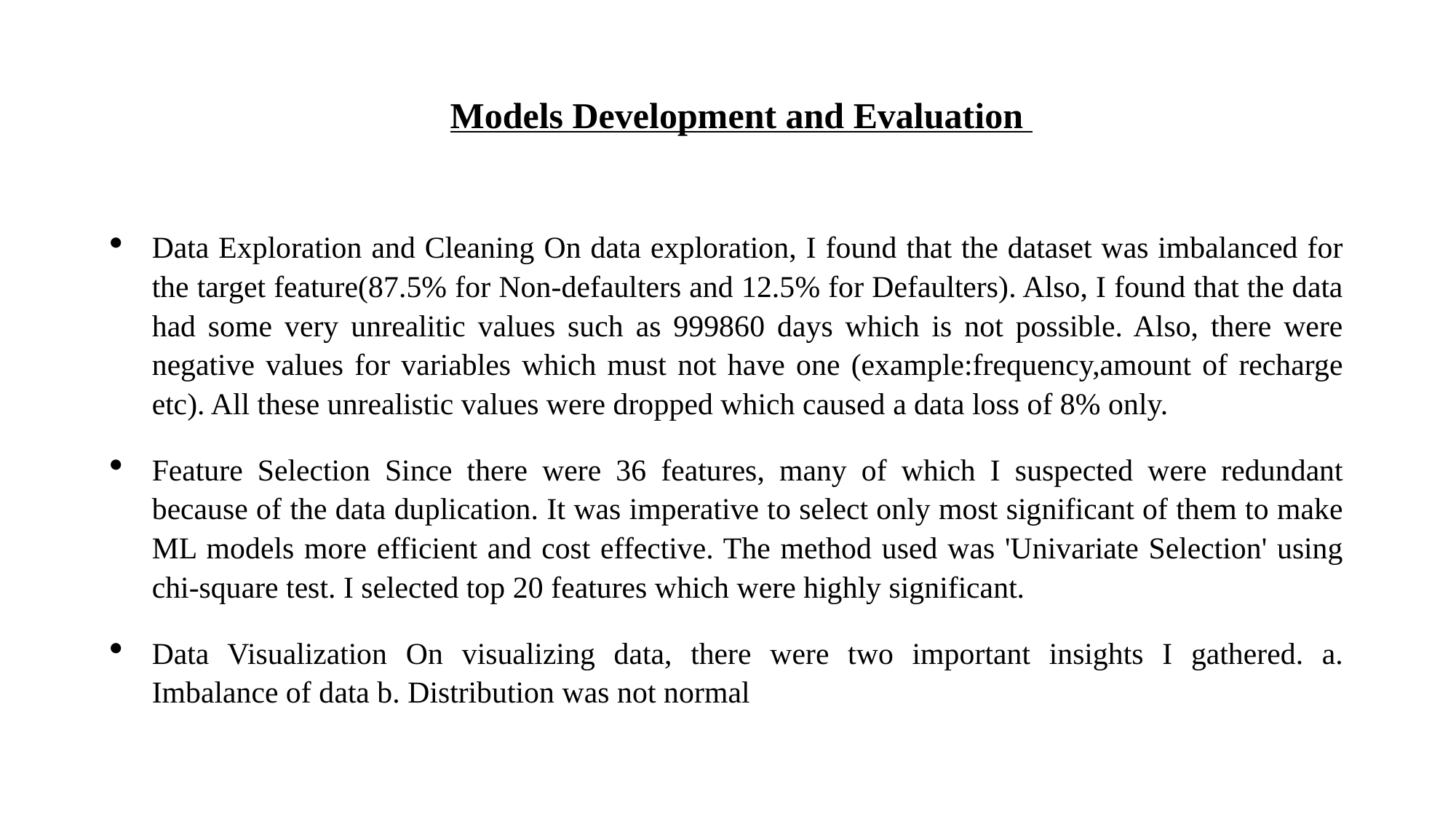

Models Development and Evaluation

Data Exploration and Cleaning On data exploration, I found that the dataset was imbalanced for the target feature(87.5% for Non-defaulters and 12.5% for Defaulters). Also, I found that the data had some very unrealitic values such as 999860 days which is not possible. Also, there were negative values for variables which must not have one (example:frequency,amount of recharge etc). All these unrealistic values were dropped which caused a data loss of 8% only.
Feature Selection Since there were 36 features, many of which I suspected were redundant because of the data duplication. It was imperative to select only most significant of them to make ML models more efficient and cost effective. The method used was 'Univariate Selection' using chi-square test. I selected top 20 features which were highly significant.
Data Visualization On visualizing data, there were two important insights I gathered. a. Imbalance of data b. Distribution was not normal